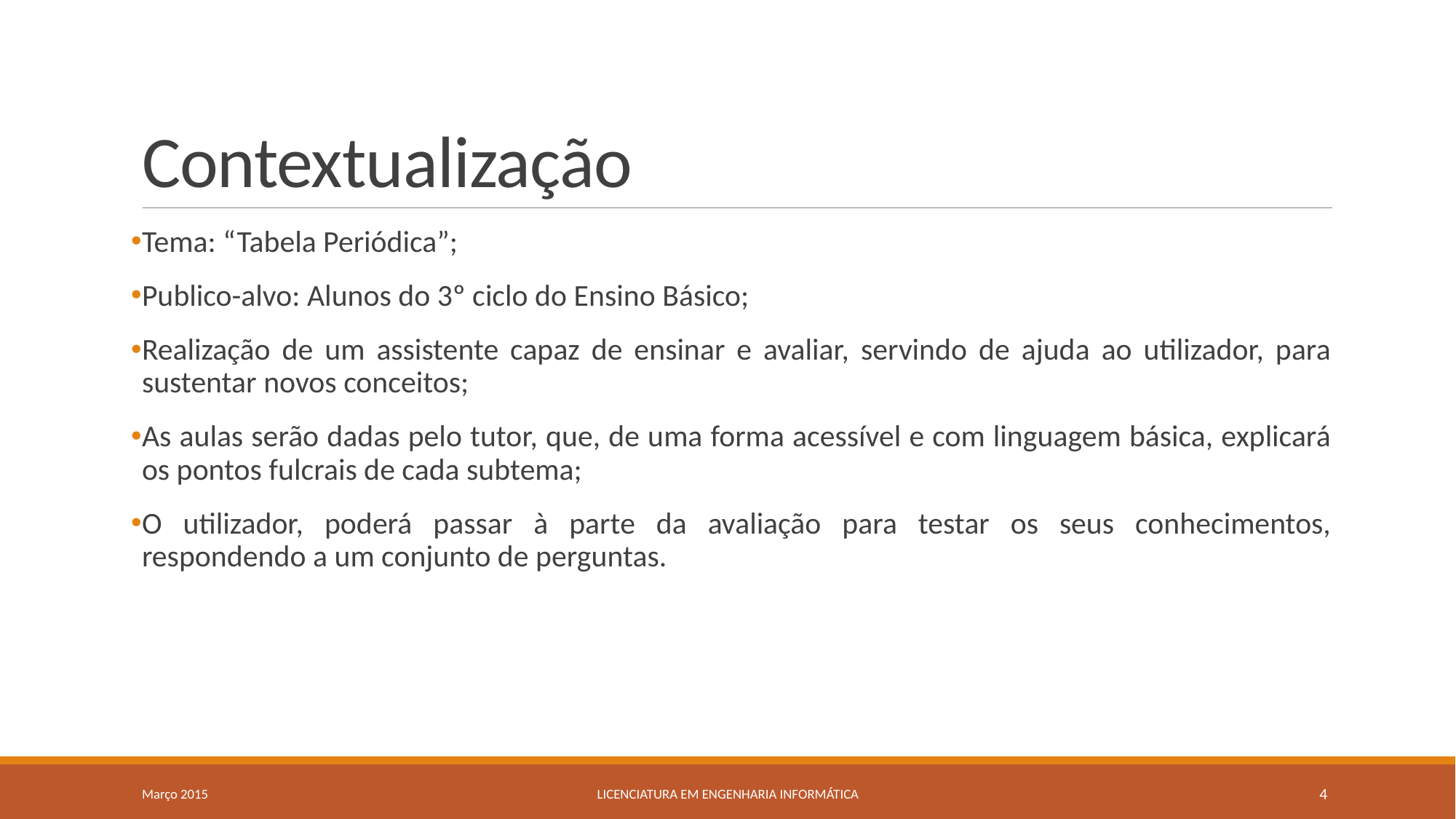

# Contextualização
Tema: “Tabela Periódica”;
Publico-alvo: Alunos do 3º ciclo do Ensino Básico;
Realização de um assistente capaz de ensinar e avaliar, servindo de ajuda ao utilizador, para sustentar novos conceitos;
As aulas serão dadas pelo tutor, que, de uma forma acessível e com linguagem básica, explicará os pontos fulcrais de cada subtema;
O utilizador, poderá passar à parte da avaliação para testar os seus conhecimentos, respondendo a um conjunto de perguntas.

Março 2015
Licenciatura em Engenharia Informática
4